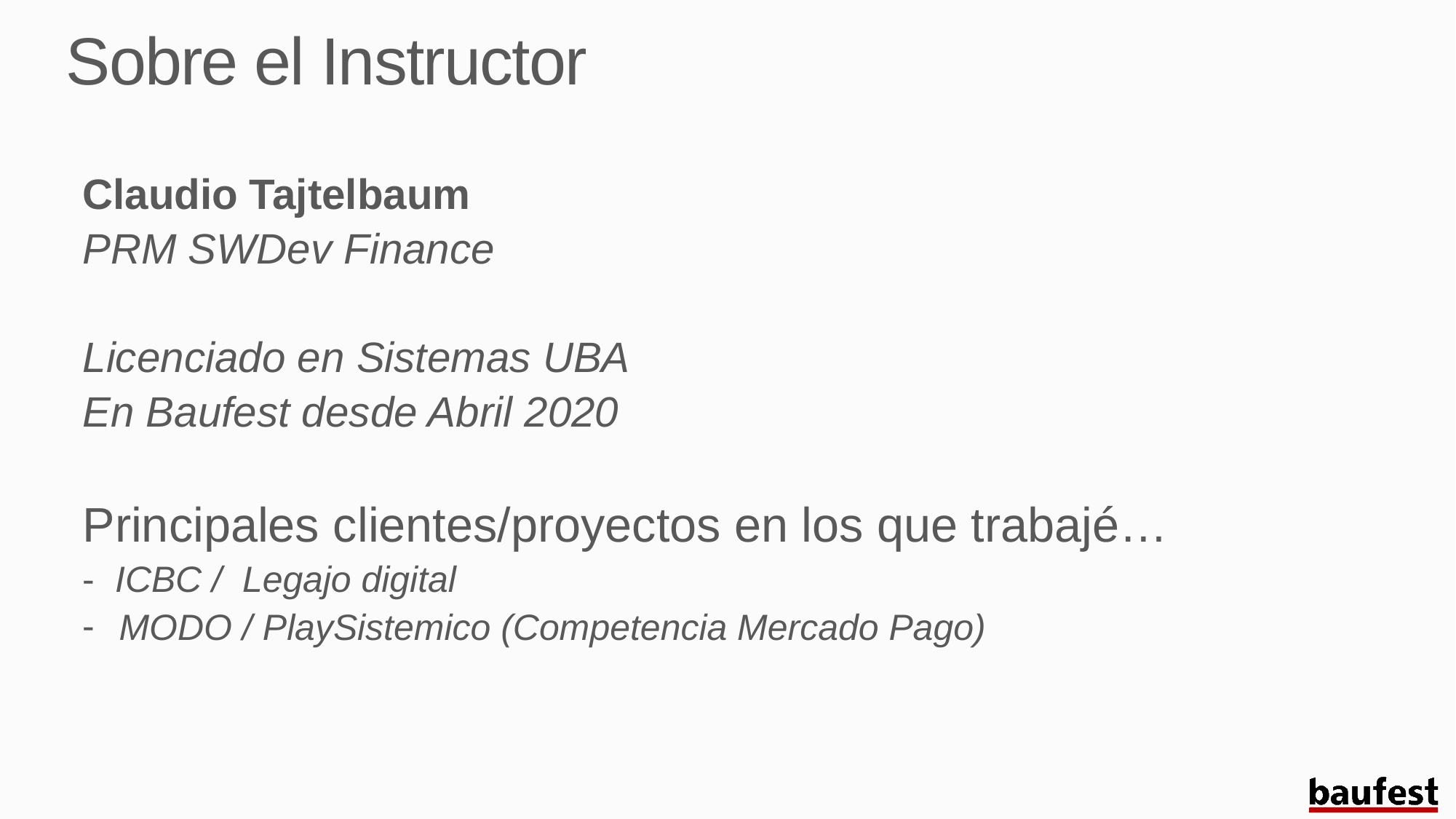

# Sobre el Instructor
Claudio Tajtelbaum
PRM SWDev Finance

Licenciado en Sistemas UBA
En Baufest desde Abril 2020

Principales clientes/proyectos en los que trabajé…
-  ICBC /  Legajo digital
MODO / PlaySistemico (Competencia Mercado Pago)